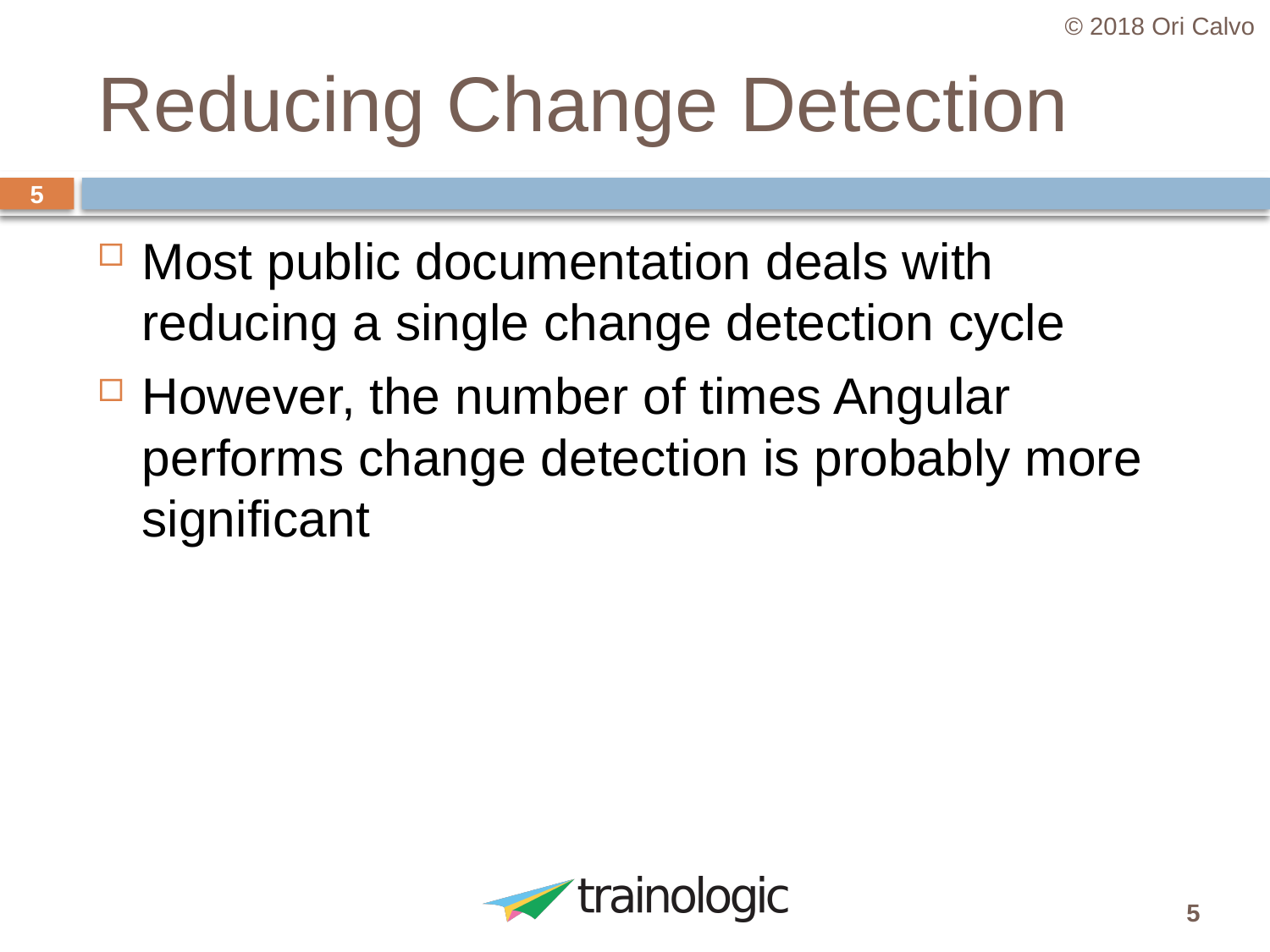

© 2018 Ori Calvo
# Reducing Change Detection
5
Most public documentation deals with reducing a single change detection cycle
However, the number of times Angular performs change detection is probably more significant